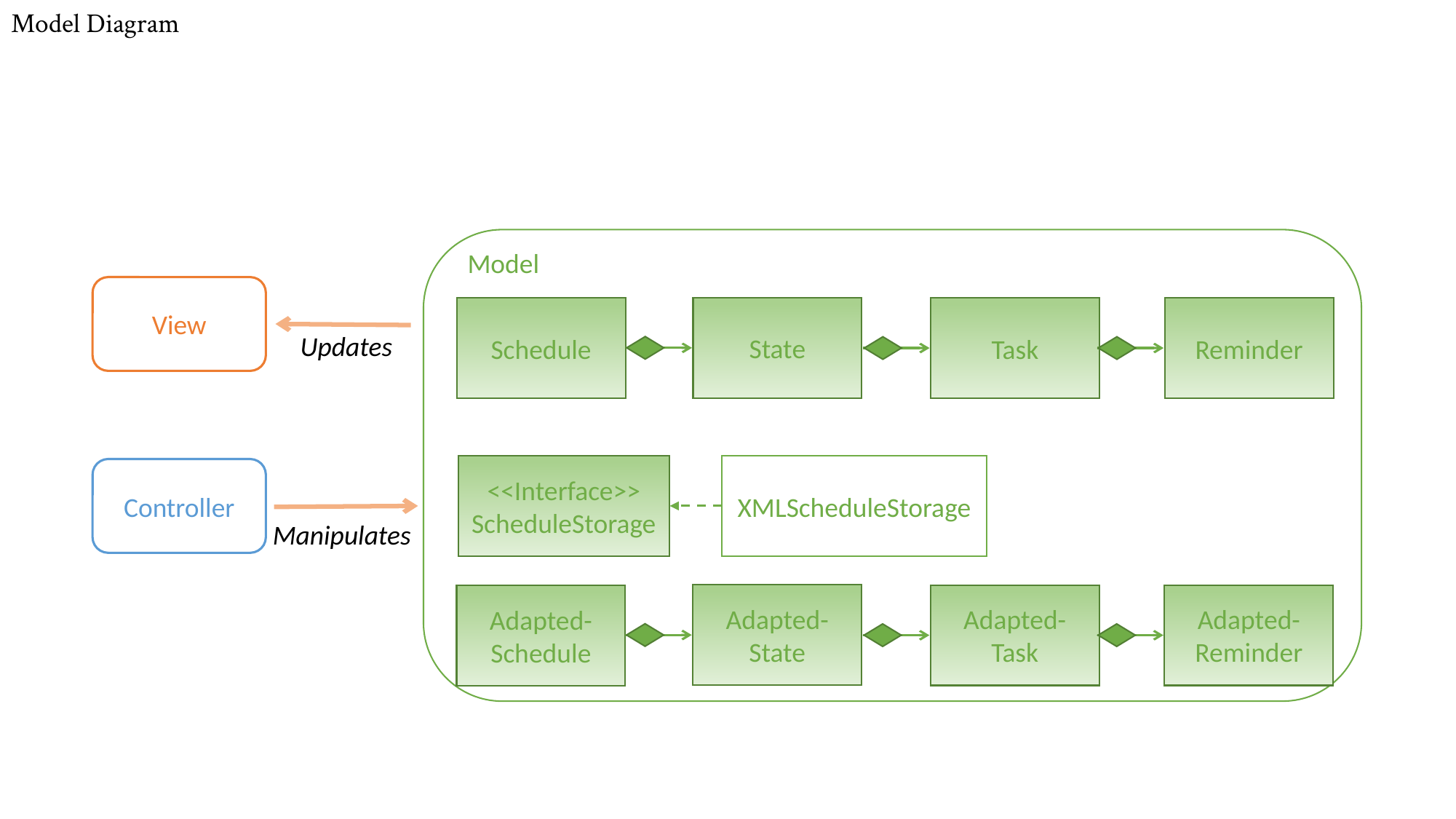

Model Diagram

Model
View
State
Reminder
Task
Schedule
Updates

<<Interface>>
ScheduleStorage
XMLScheduleStorage
Controller
Manipulates
Adapted-State
Adapted-Reminder
Adapted-Task
Adapted-Schedule